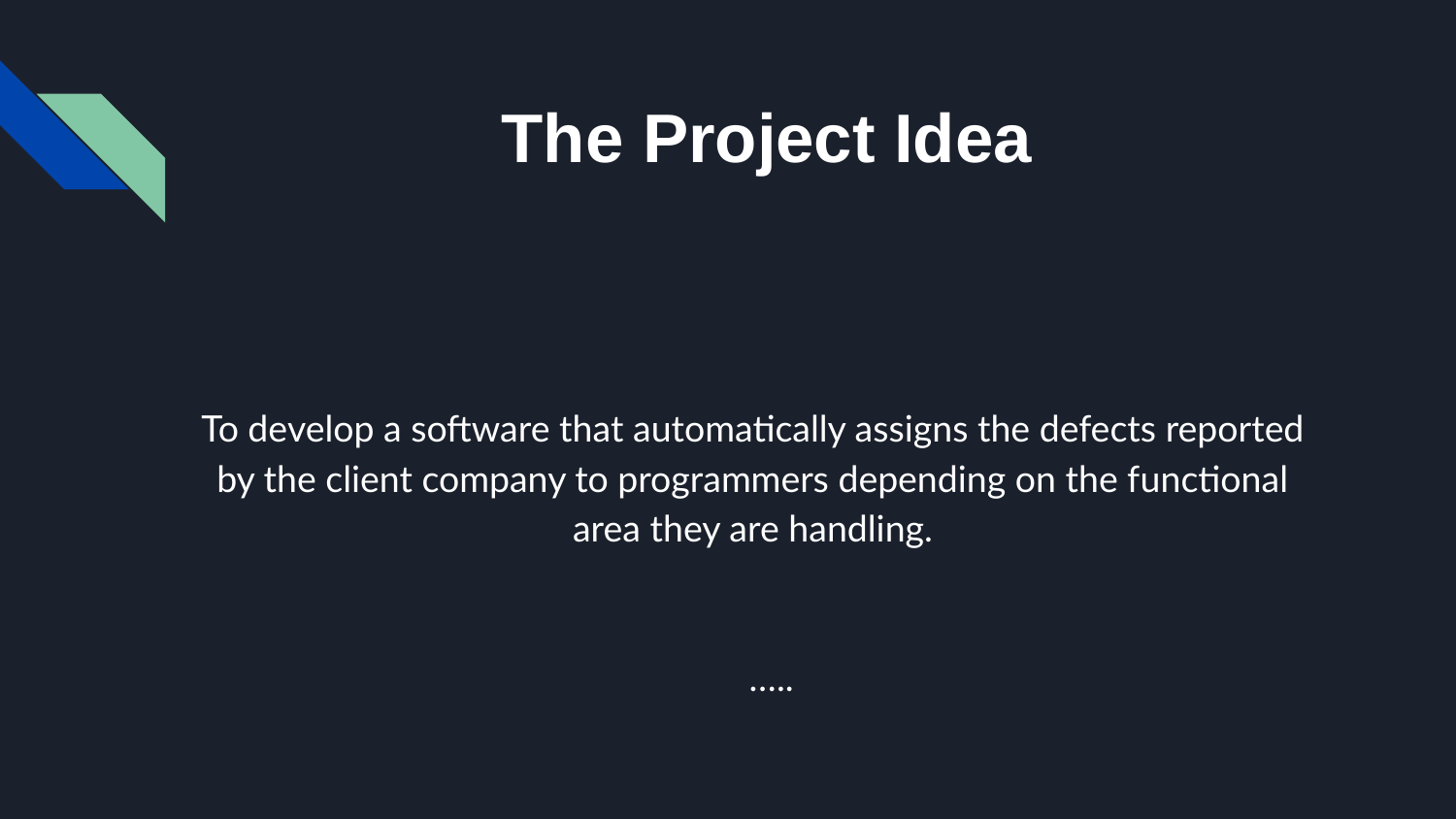

# The Project Idea

To develop a software that automatically assigns the defects reported by the client company to programmers depending on the functional area they are handling.

    …..